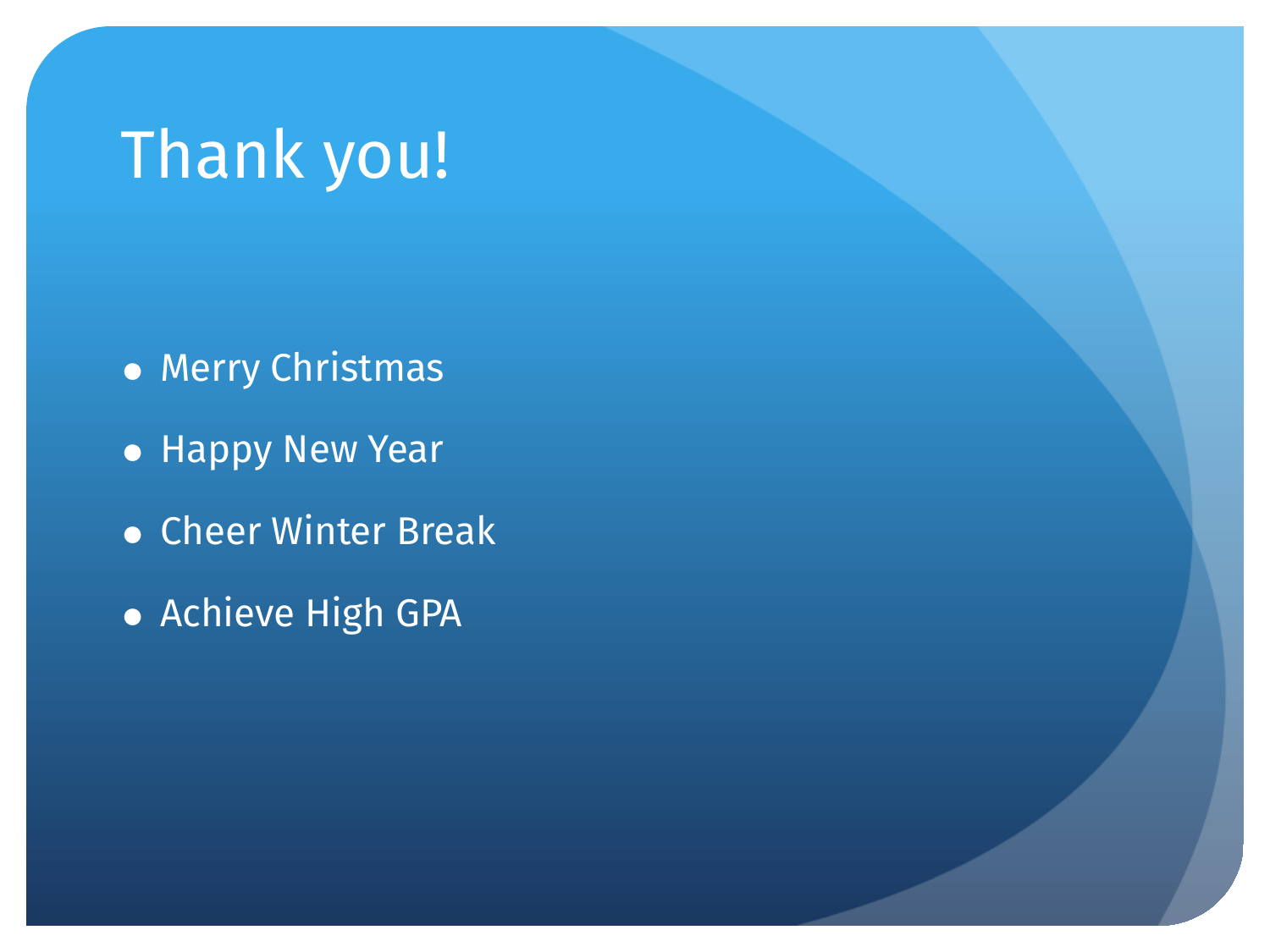

# Thank you!

Merry Christmas
Happy New Year
Cheer Winter Break
Achieve High GPA